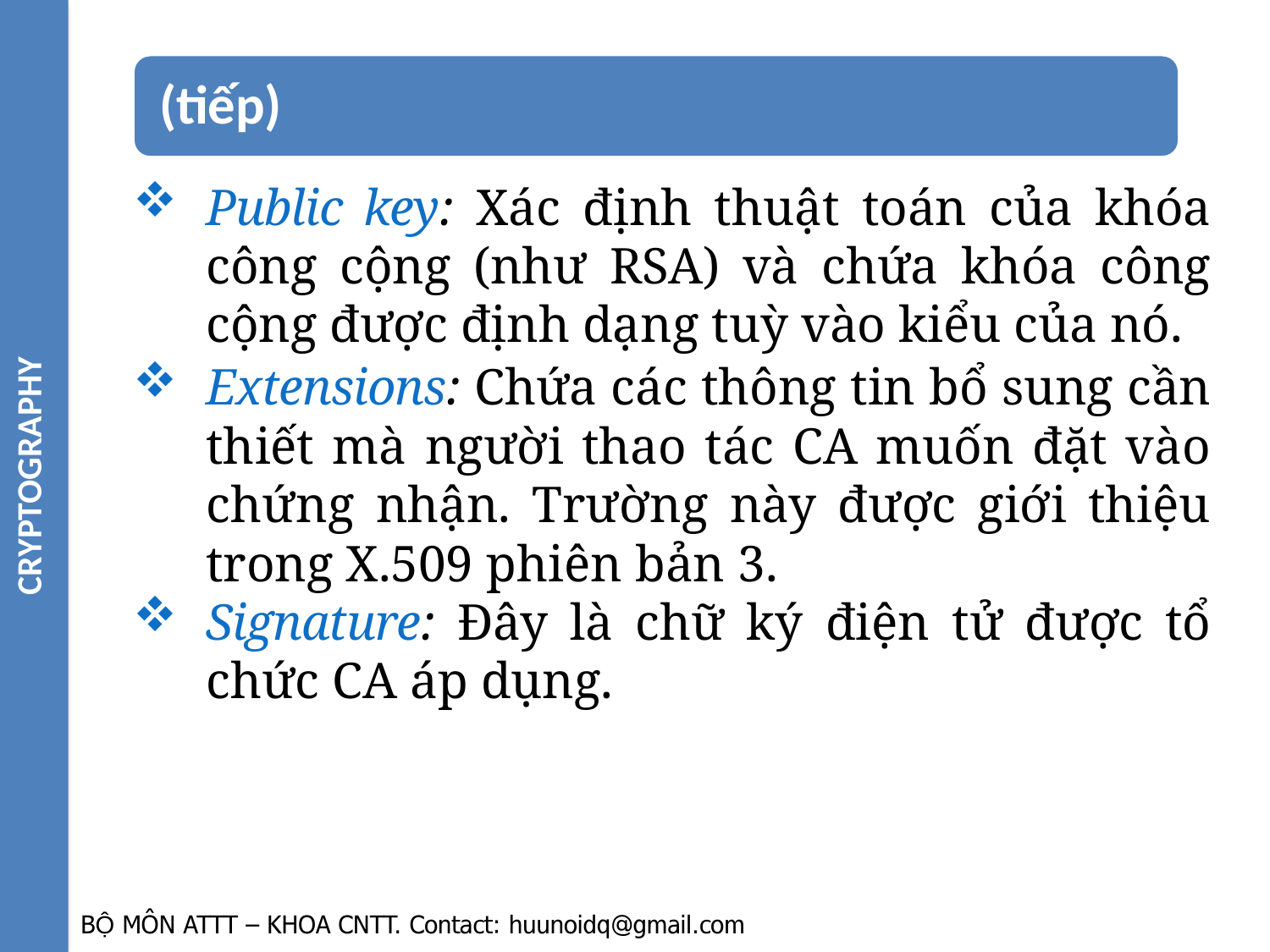

CRYPTOGRAPHY
(tiếp)
Public key: Xác định thuật toán của khóa công cộng (như RSA) và chứa khóa công cộng được định dạng tuỳ vào kiểu của nó.
Extensions: Chứa các thông tin bổ sung cần thiết mà người thao tác CA muốn đặt vào chứng nhận. Trường này được giới thiệu trong X.509 phiên bản 3.
Signature: Đây là chữ ký điện tử được tổ chức CA áp dụng.
BỘ MÔN ATTT – KHOA CNTT. Contact: huunoidq@gmail.com